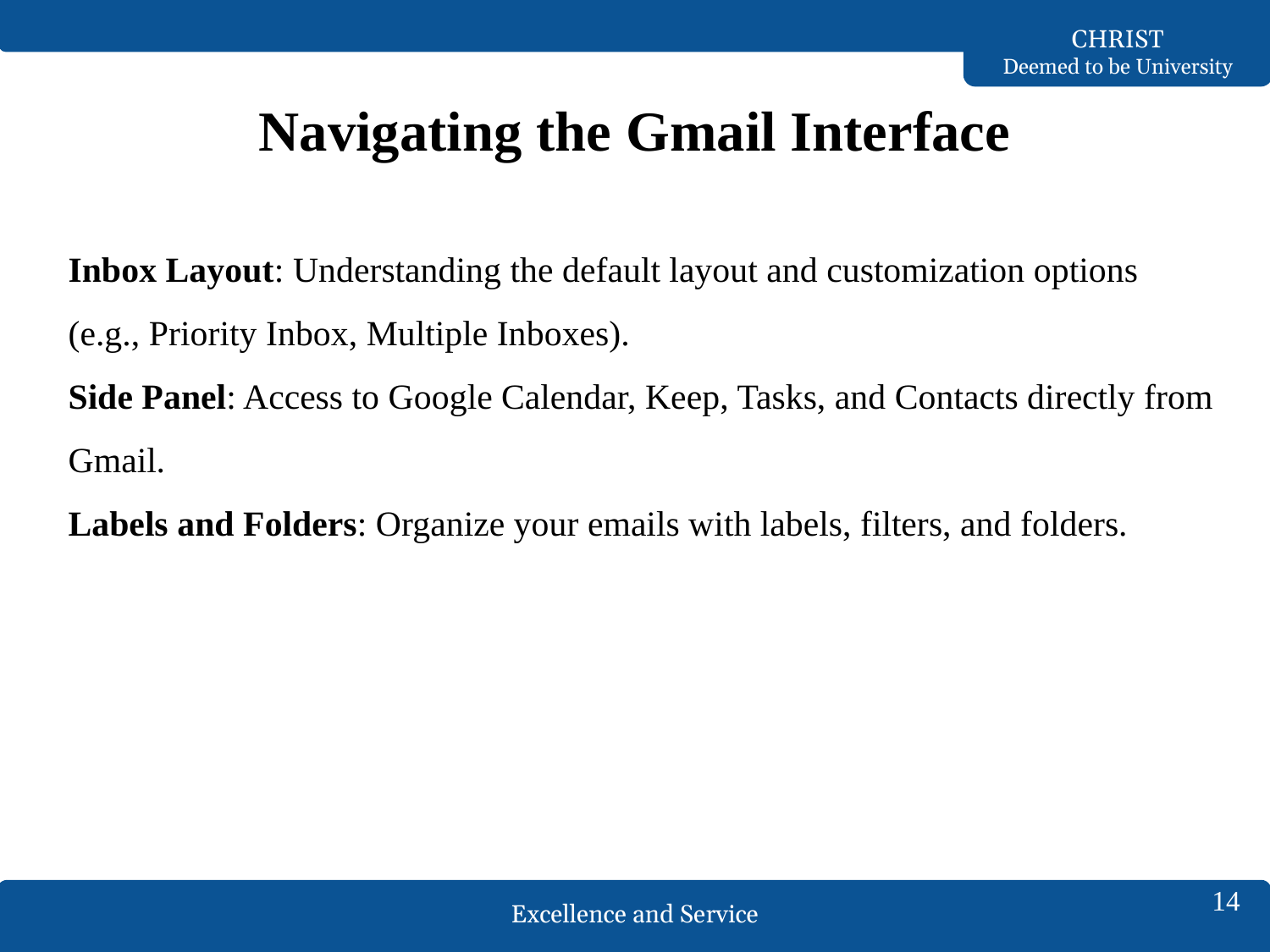

# Navigating the Gmail Interface
Inbox Layout: Understanding the default layout and customization options (e.g., Priority Inbox, Multiple Inboxes).
Side Panel: Access to Google Calendar, Keep, Tasks, and Contacts directly from Gmail.
Labels and Folders: Organize your emails with labels, filters, and folders.
14